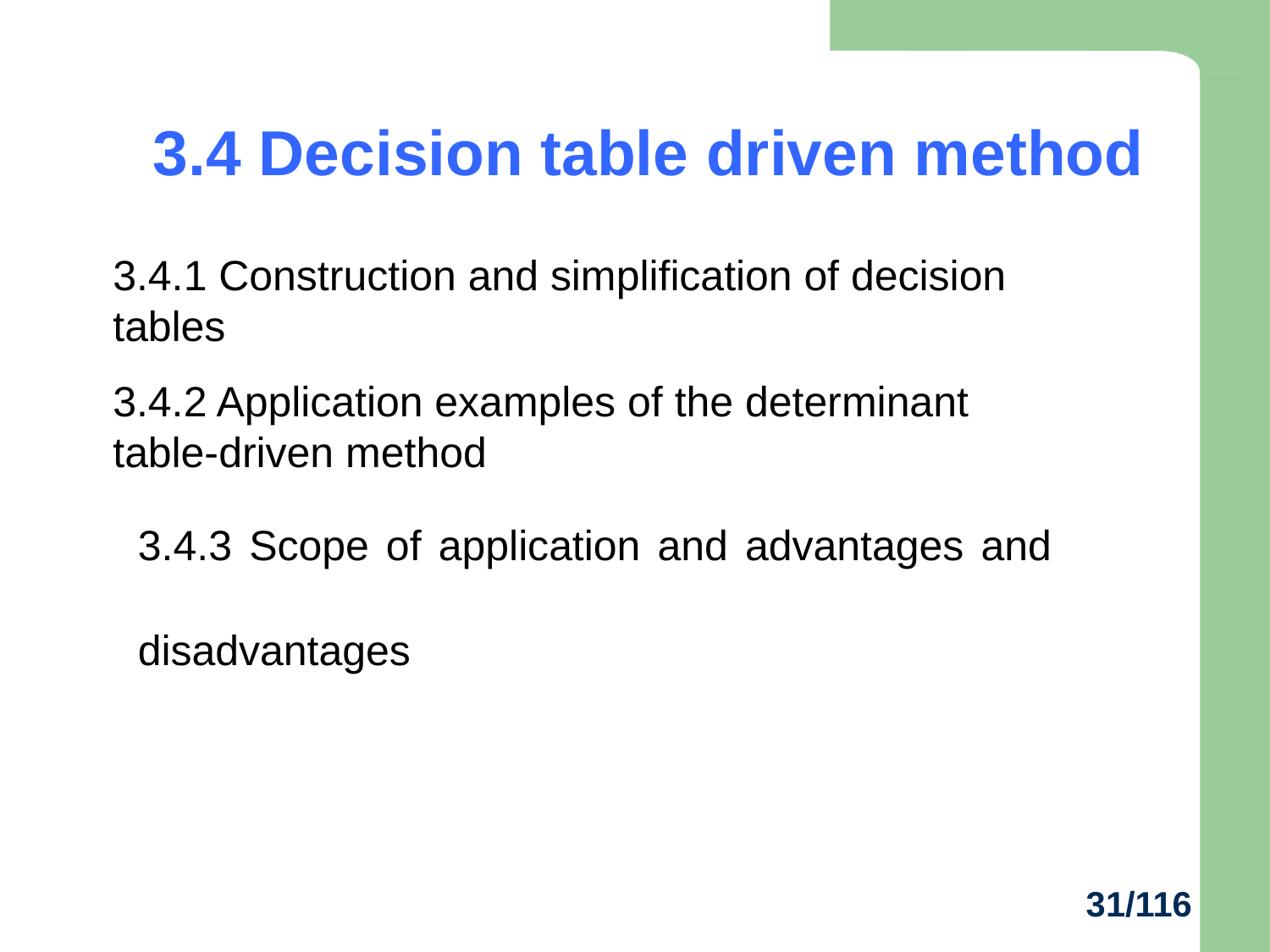

# 3.4 Decision table driven method
3.4.1 Construction and simplification of decision tables
3.4.2 Application examples of the determinant table-driven method
3.4.3 Scope of application and advantages and disadvantages
31/116